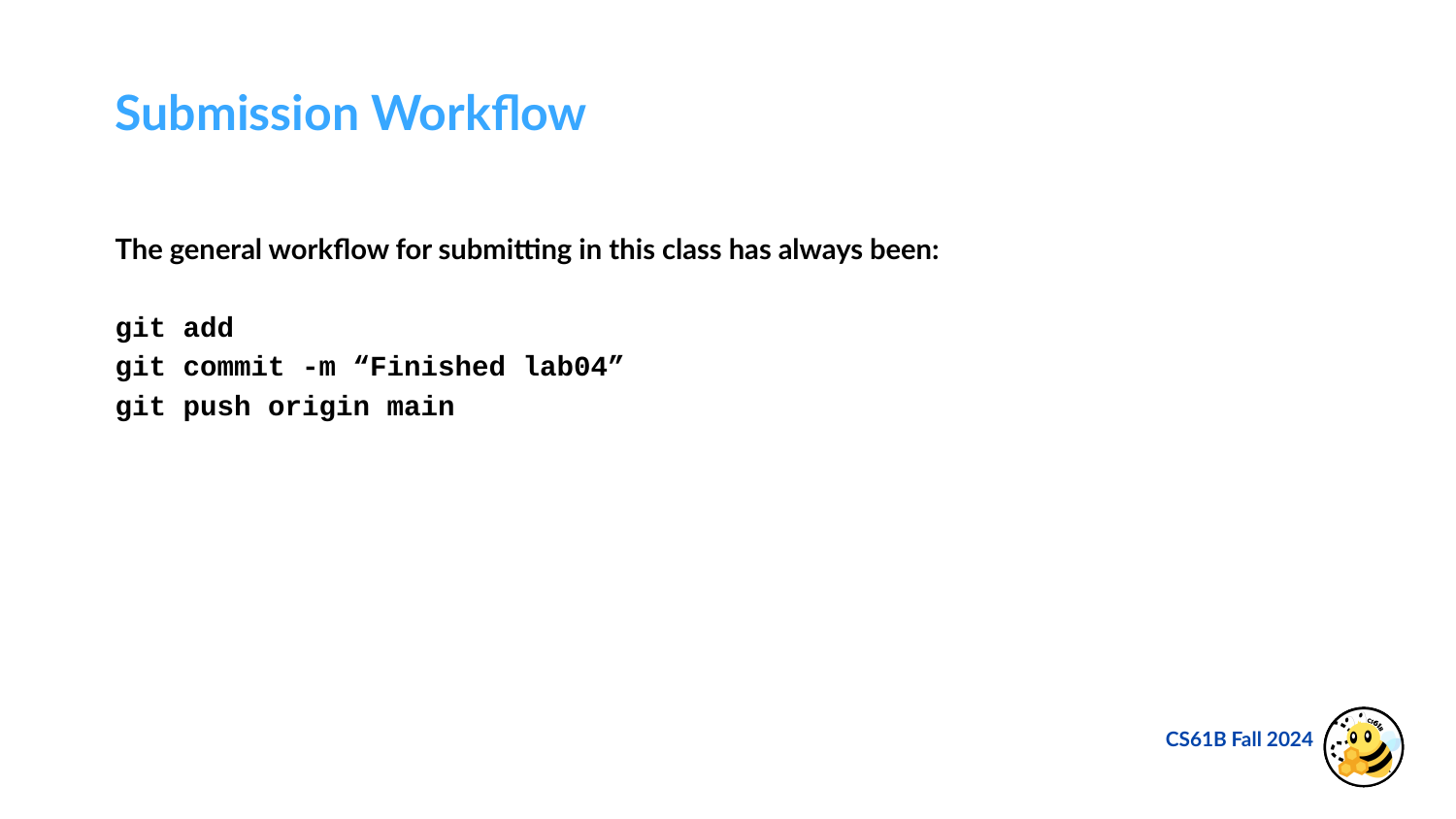

Submission Workflow
The general workflow for submitting in this class has always been:

git add
git commit -m “Finished lab04”
git push origin main